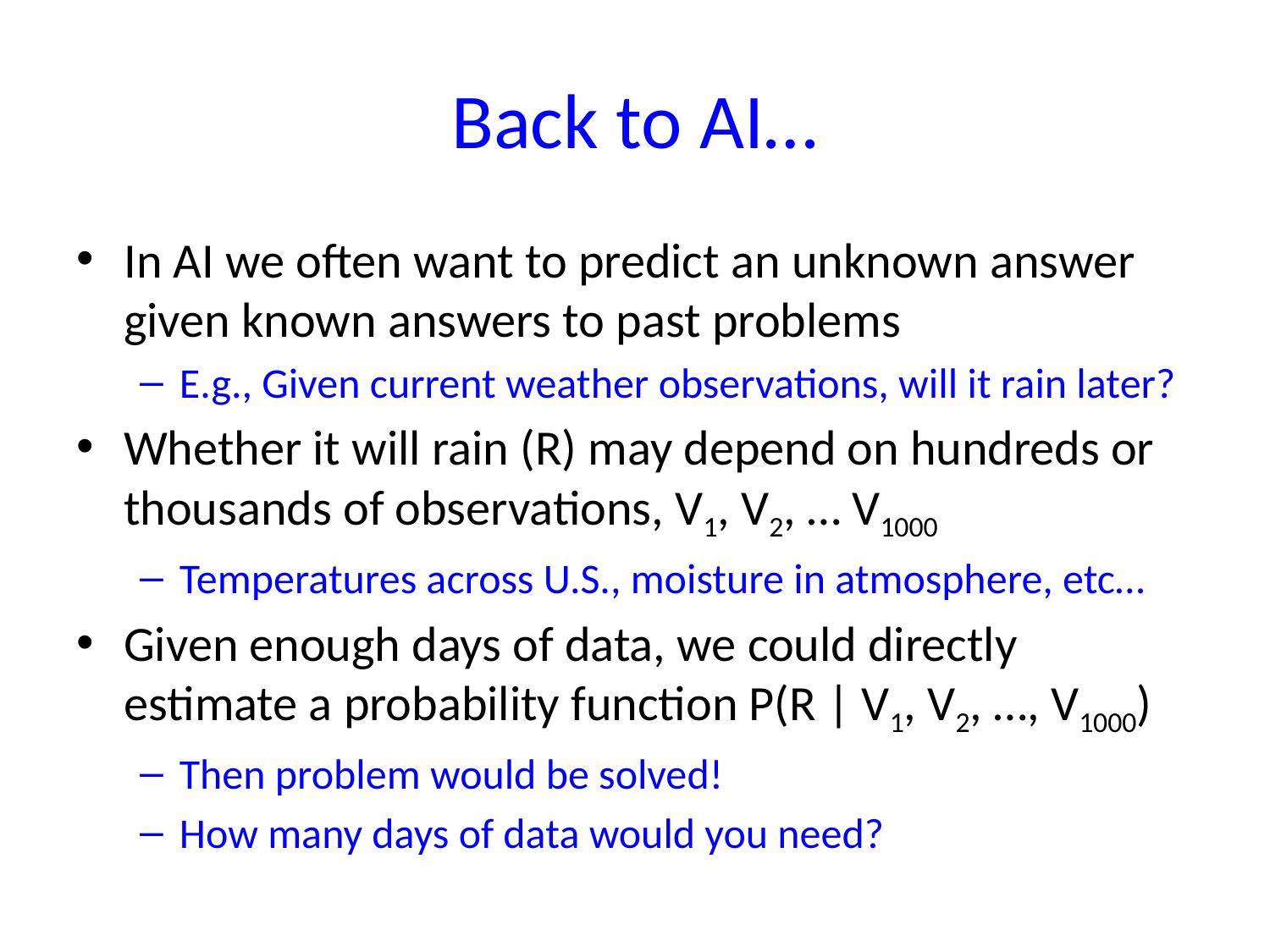

# Back to AI…
In AI we often want to predict an unknown answer given known answers to past problems
E.g., Given current weather observations, will it rain later?
Whether it will rain (R) may depend on hundreds or thousands of observations, V1, V2, … V1000
Temperatures across U.S., moisture in atmosphere, etc…
Given enough days of data, we could directly estimate a probability function P(R | V1, V2, …, V1000)
Then problem would be solved!
How many days of data would you need?